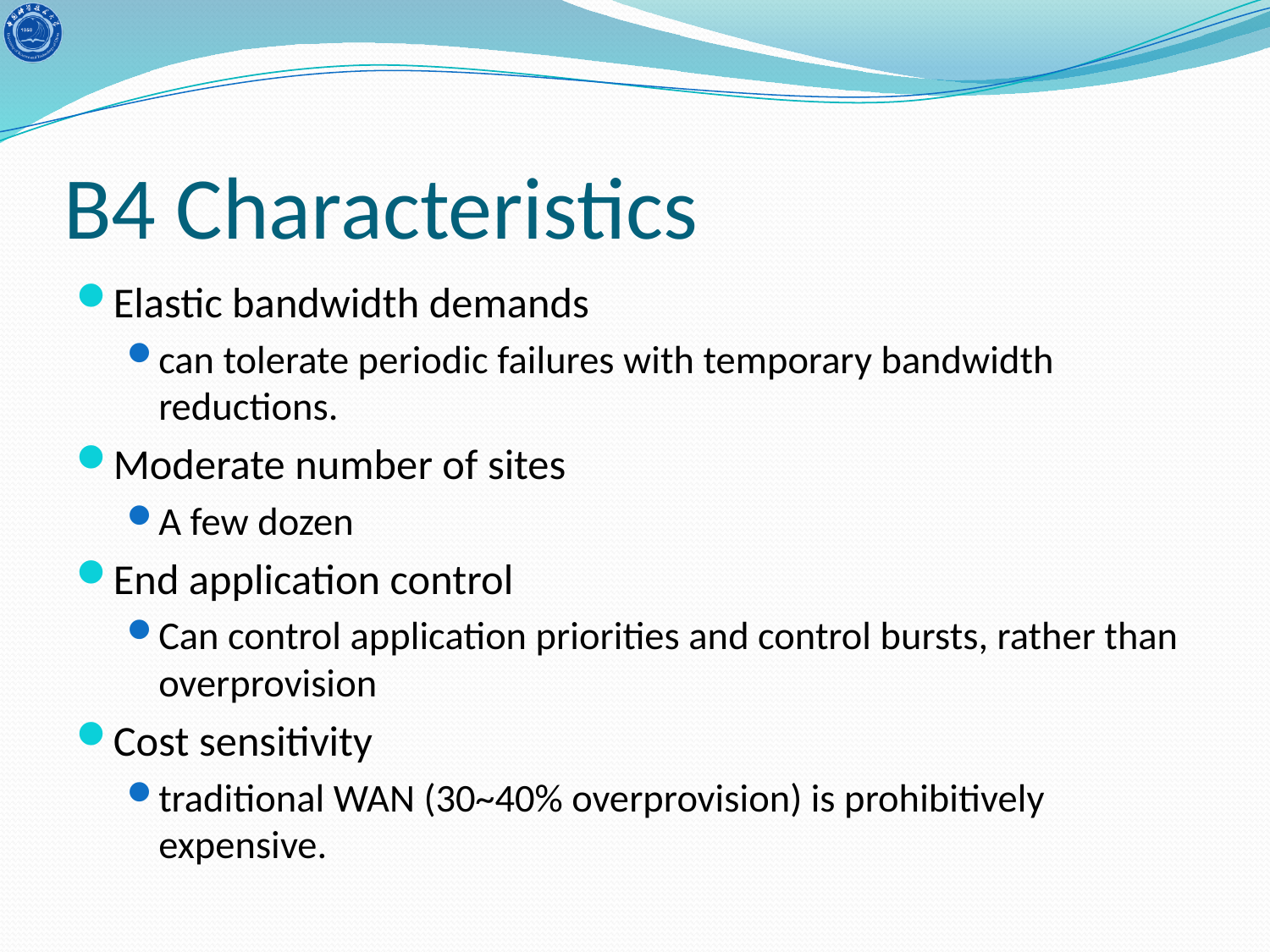

# B4 Characteristics
Elastic bandwidth demands
can tolerate periodic failures with temporary bandwidth reductions.
Moderate number of sites
A few dozen
End application control
Can control application priorities and control bursts, rather than overprovision
Cost sensitivity
traditional WAN (30~40% overprovision) is prohibitively expensive.